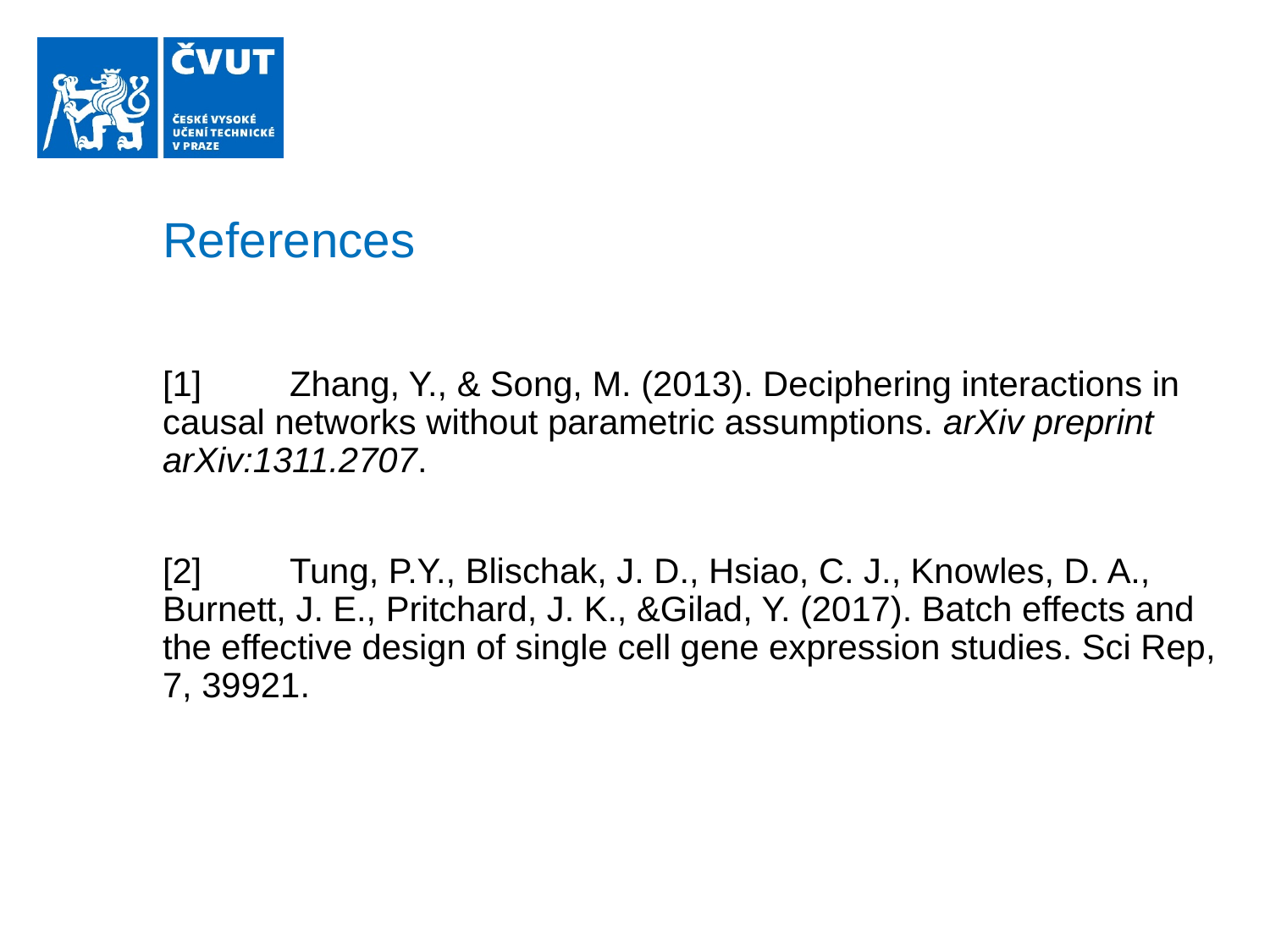

# References
[1] 	Zhang, Y., & Song, M. (2013). Deciphering interactions in causal networks without parametric assumptions. arXiv preprint arXiv:1311.2707.

[2]	Tung, P.­Y., Blischak, J. D., Hsiao, C. J., Knowles, D. A., Burnett, J. E., Pritchard, J. K., &Gilad, Y. (2017). Batch effects and the effective design of single ­cell gene expression studies. Sci Rep, 7, 39921.